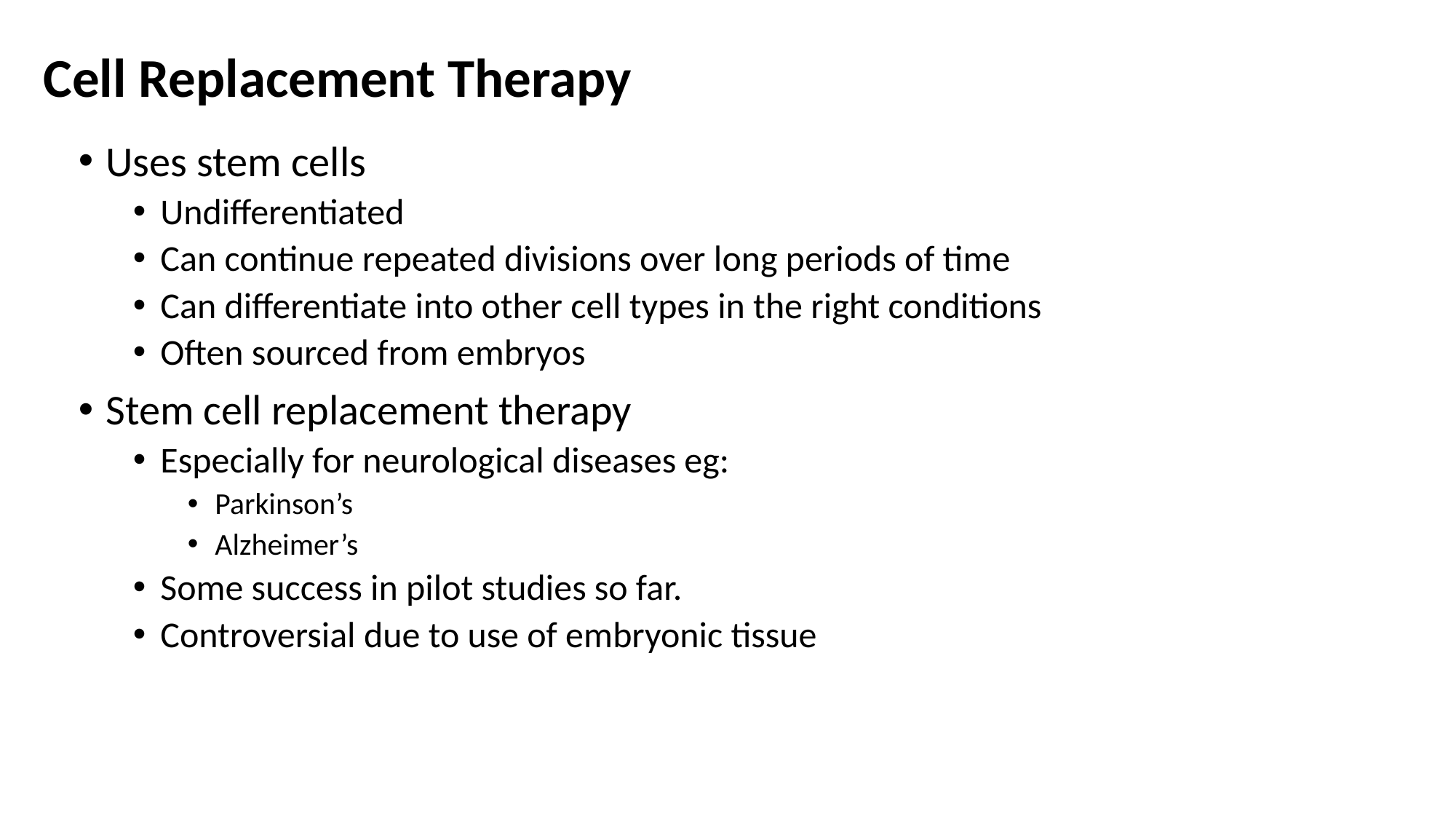

# Cell Replacement Therapy
Uses stem cells
Undifferentiated
Can continue repeated divisions over long periods of time
Can differentiate into other cell types in the right conditions
Often sourced from embryos
Stem cell replacement therapy
Especially for neurological diseases eg:
Parkinson’s
Alzheimer’s
Some success in pilot studies so far.
Controversial due to use of embryonic tissue